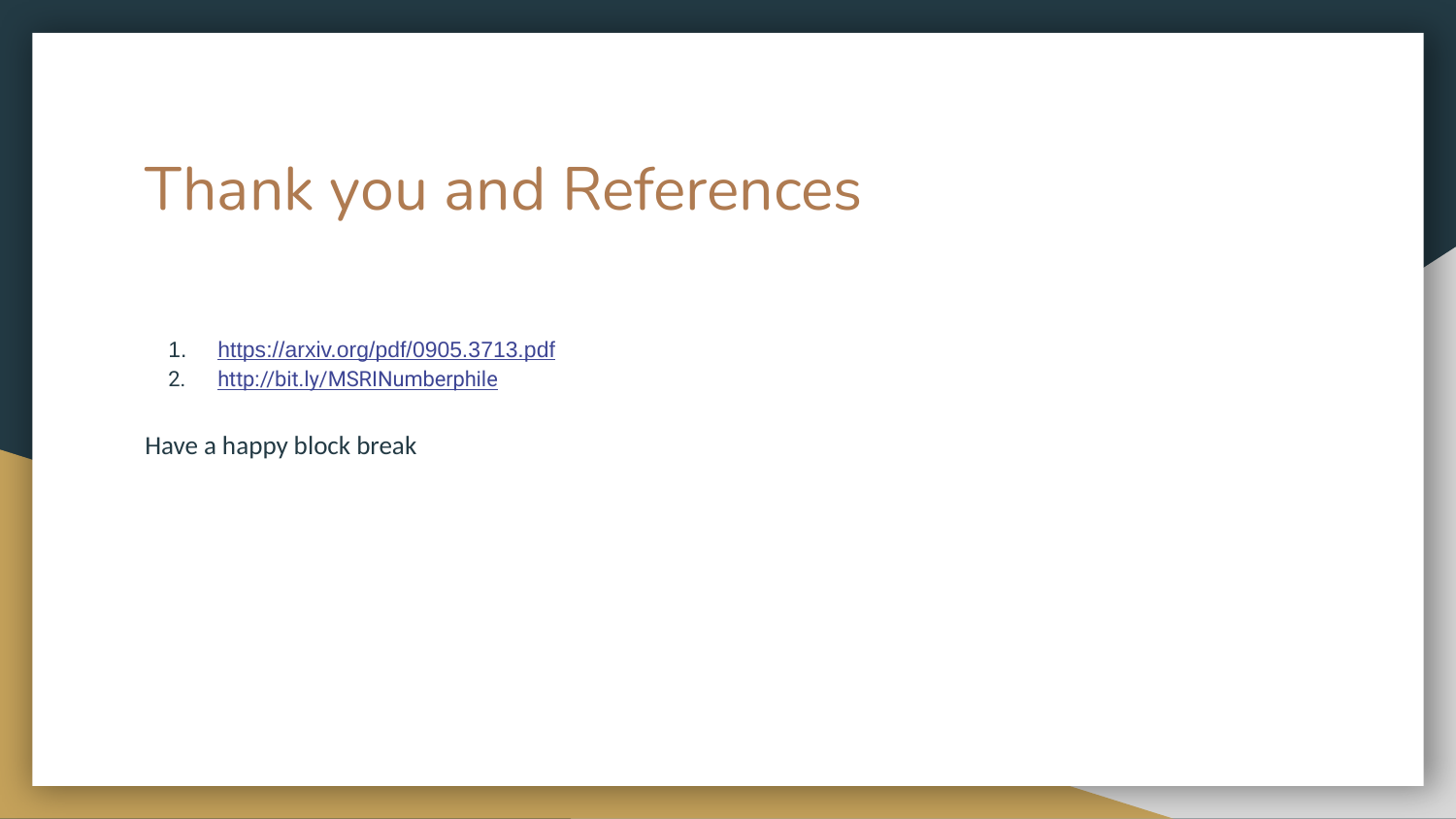

# Thank you and References
https://arxiv.org/pdf/0905.3713.pdf
http://bit.ly/MSRINumberphile
Have a happy block break